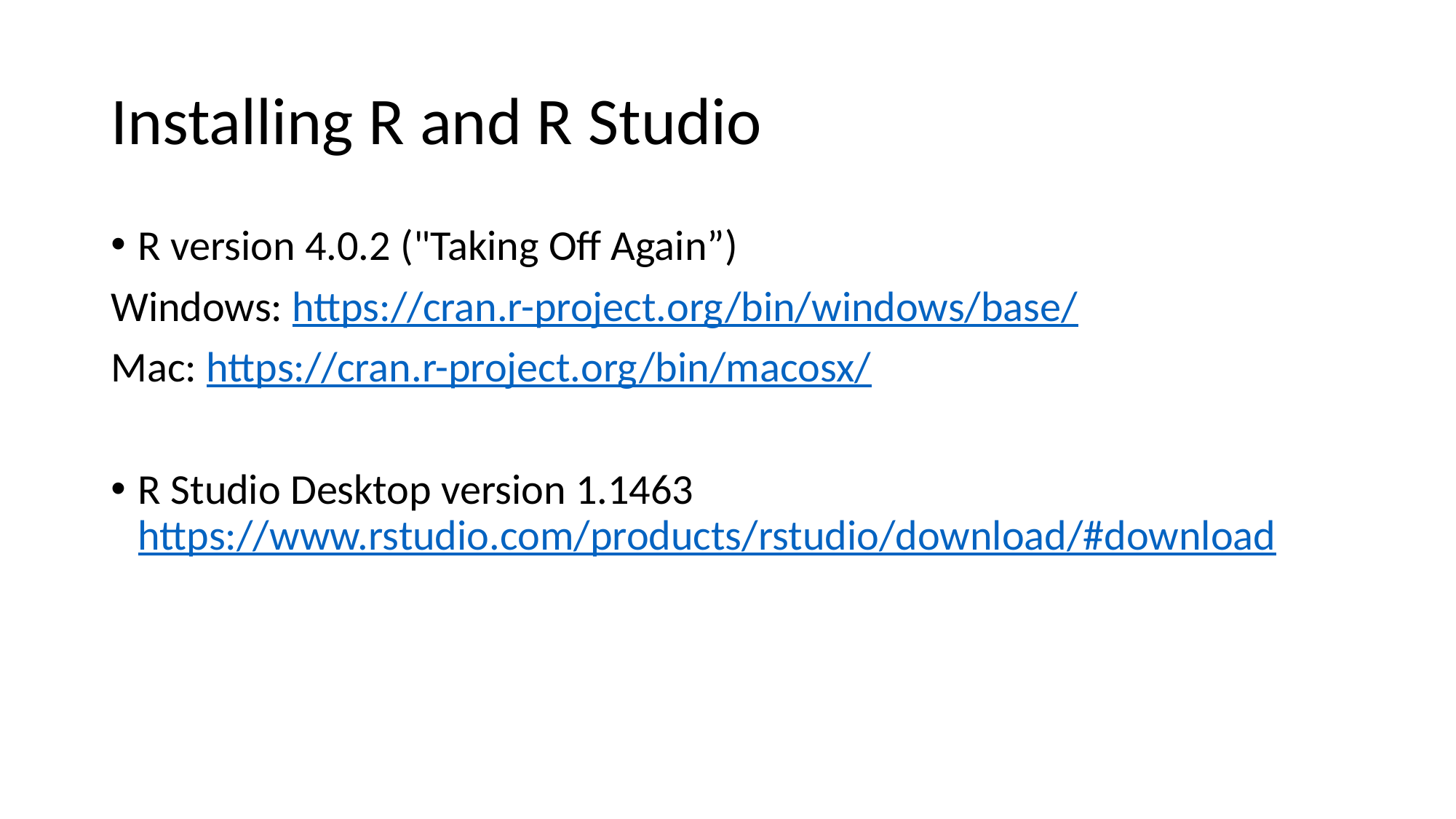

# Installing R and R Studio
R version 4.0.2 ("Taking Off Again”)
Windows: https://cran.r-project.org/bin/windows/base/
Mac: https://cran.r-project.org/bin/macosx/

R Studio Desktop version 1.1463 https://www.rstudio.com/products/rstudio/download/#download